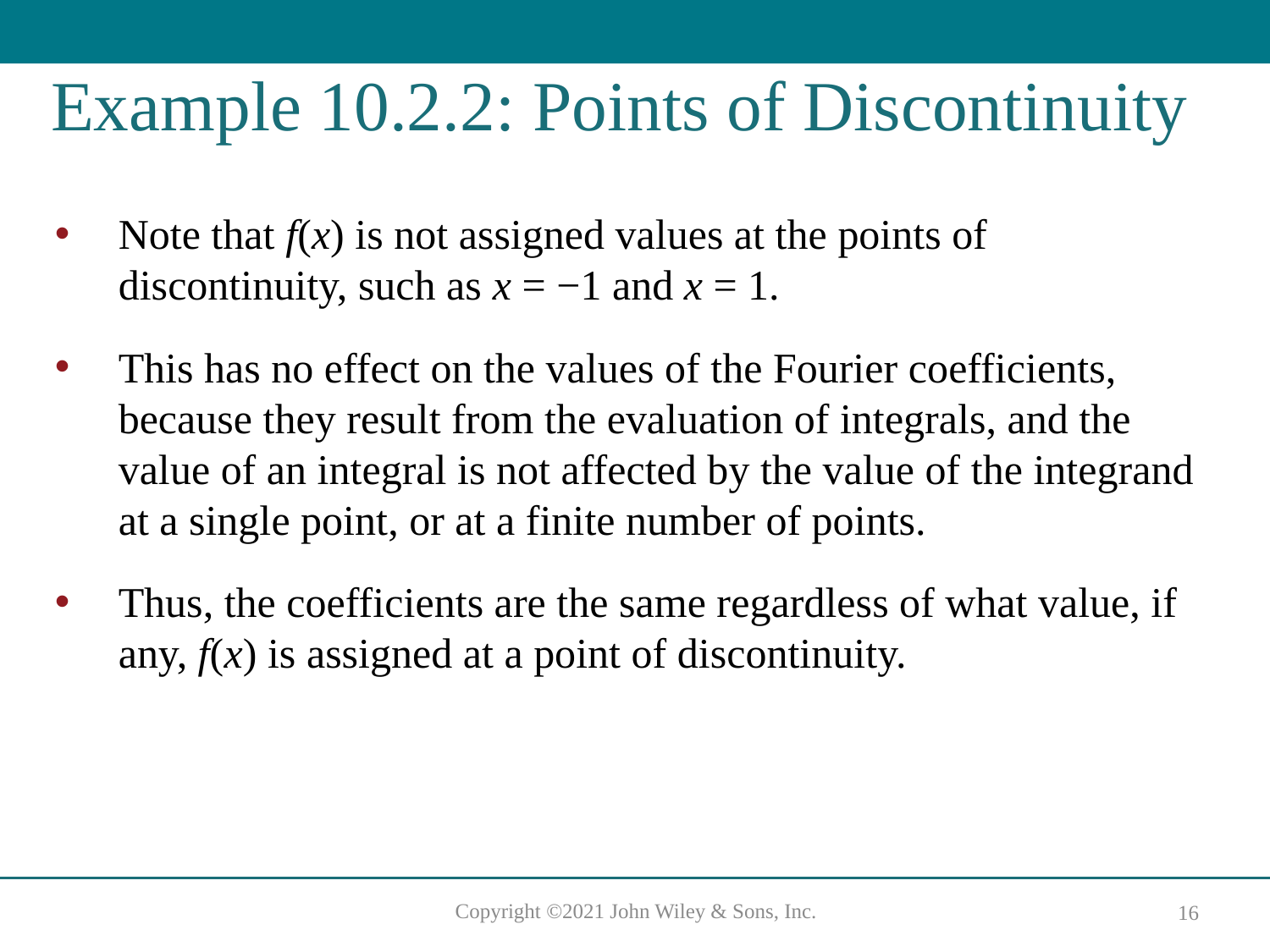

# Example 10.2.2: Points of Discontinuity
Note that f(x) is not assigned values at the points of discontinuity, such as x = −1 and x = 1.
This has no effect on the values of the Fourier coefficients, because they result from the evaluation of integrals, and the value of an integral is not affected by the value of the integrand at a single point, or at a finite number of points.
Thus, the coefficients are the same regardless of what value, if any, f(x) is assigned at a point of discontinuity.